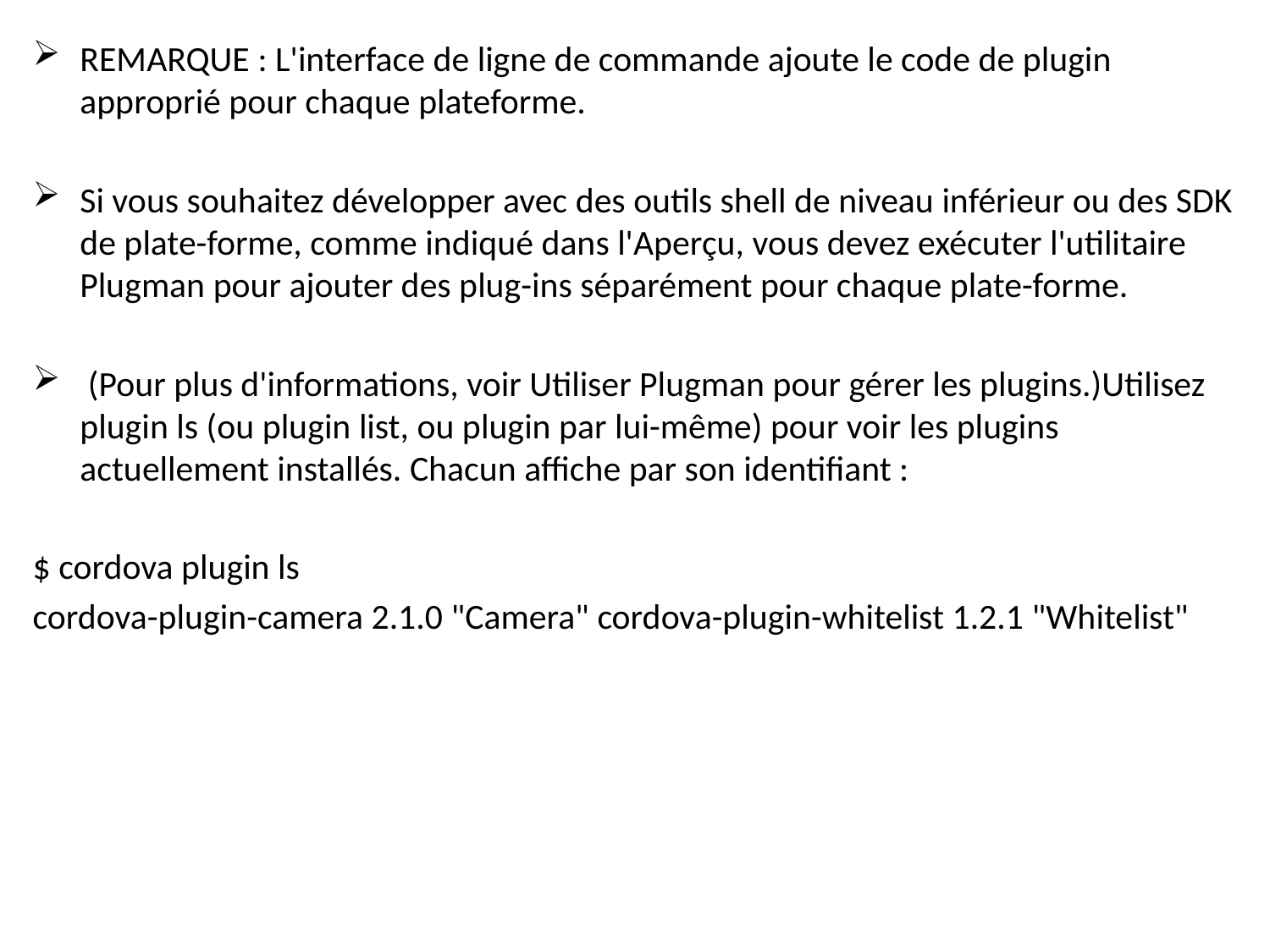

REMARQUE : L'interface de ligne de commande ajoute le code de plugin approprié pour chaque plateforme.

Si vous souhaitez développer avec des outils shell de niveau inférieur ou des SDK de plate-forme, comme indiqué dans l'Aperçu, vous devez exécuter l'utilitaire Plugman pour ajouter des plug-ins séparément pour chaque plate-forme.

 (Pour plus d'informations, voir Utiliser Plugman pour gérer les plugins.)Utilisez plugin ls (ou plugin list, ou plugin par lui-même) pour voir les plugins actuellement installés. Chacun affiche par son identifiant :

$ cordova plugin ls
cordova-plugin-camera 2.1.0 "Camera" cordova-plugin-whitelist 1.2.1 "Whitelist"